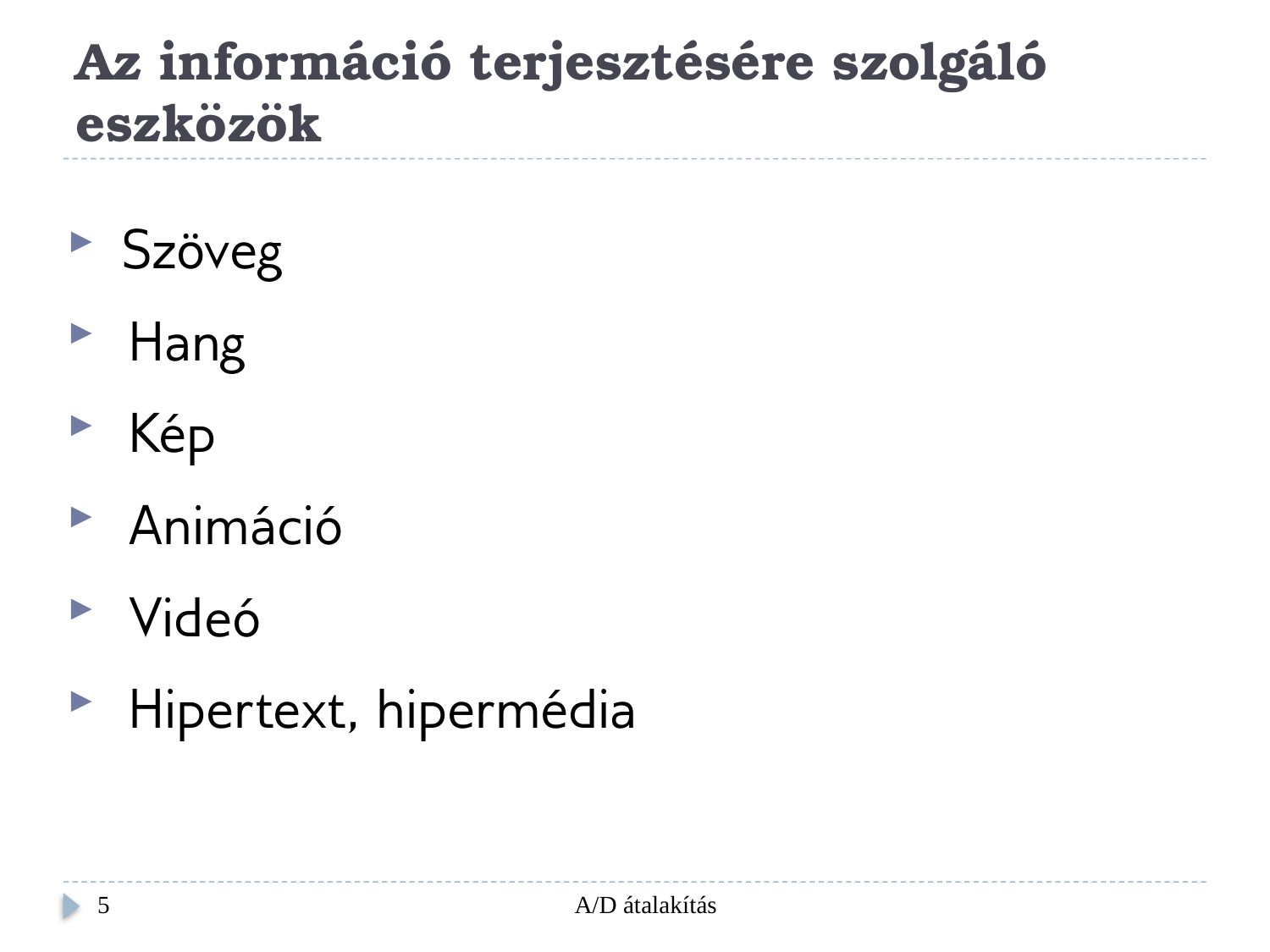

# Az információ terjesztésére szolgáló eszközök
 Szöveg
  Hang
  Kép
  Animáció
  Videó
  Hipertext, hipermédia
5
A/D átalakítás